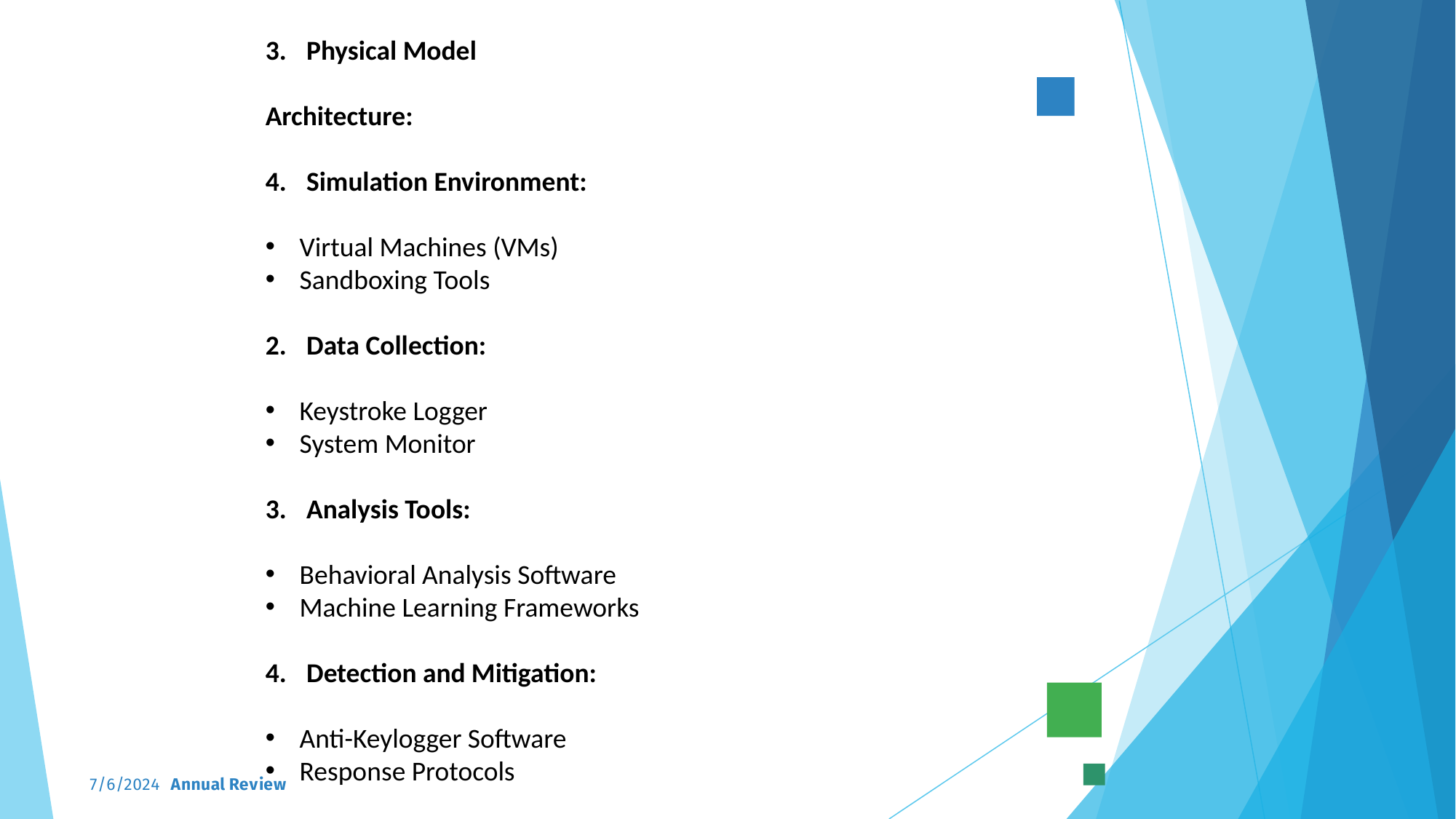

Physical Model

Architecture:

Simulation Environment:

Virtual Machines (VMs)
Sandboxing Tools

Data Collection:

Keystroke Logger
System Monitor

Analysis Tools:

Behavioral Analysis Software
Machine Learning Frameworks

Detection and Mitigation:

Anti-Keylogger Software
Response Protocols

7/6/2024  Annual Review